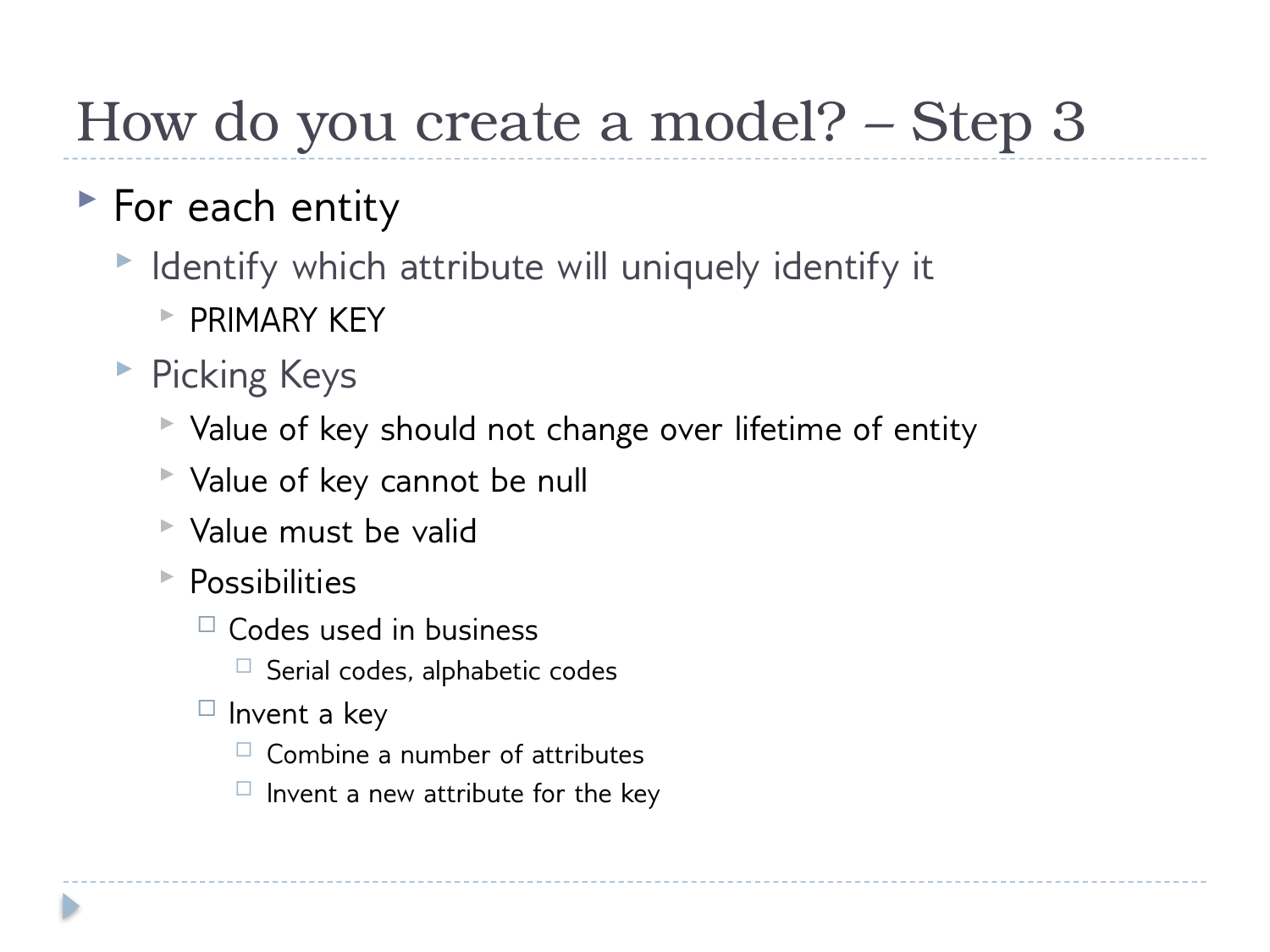

# How do you create a model? – Step 3
For each entity
Identify which attribute will uniquely identify it
PRIMARY KEY
Picking Keys
Value of key should not change over lifetime of entity
Value of key cannot be null
Value must be valid
Possibilities
Codes used in business
Serial codes, alphabetic codes
Invent a key
Combine a number of attributes
Invent a new attribute for the key